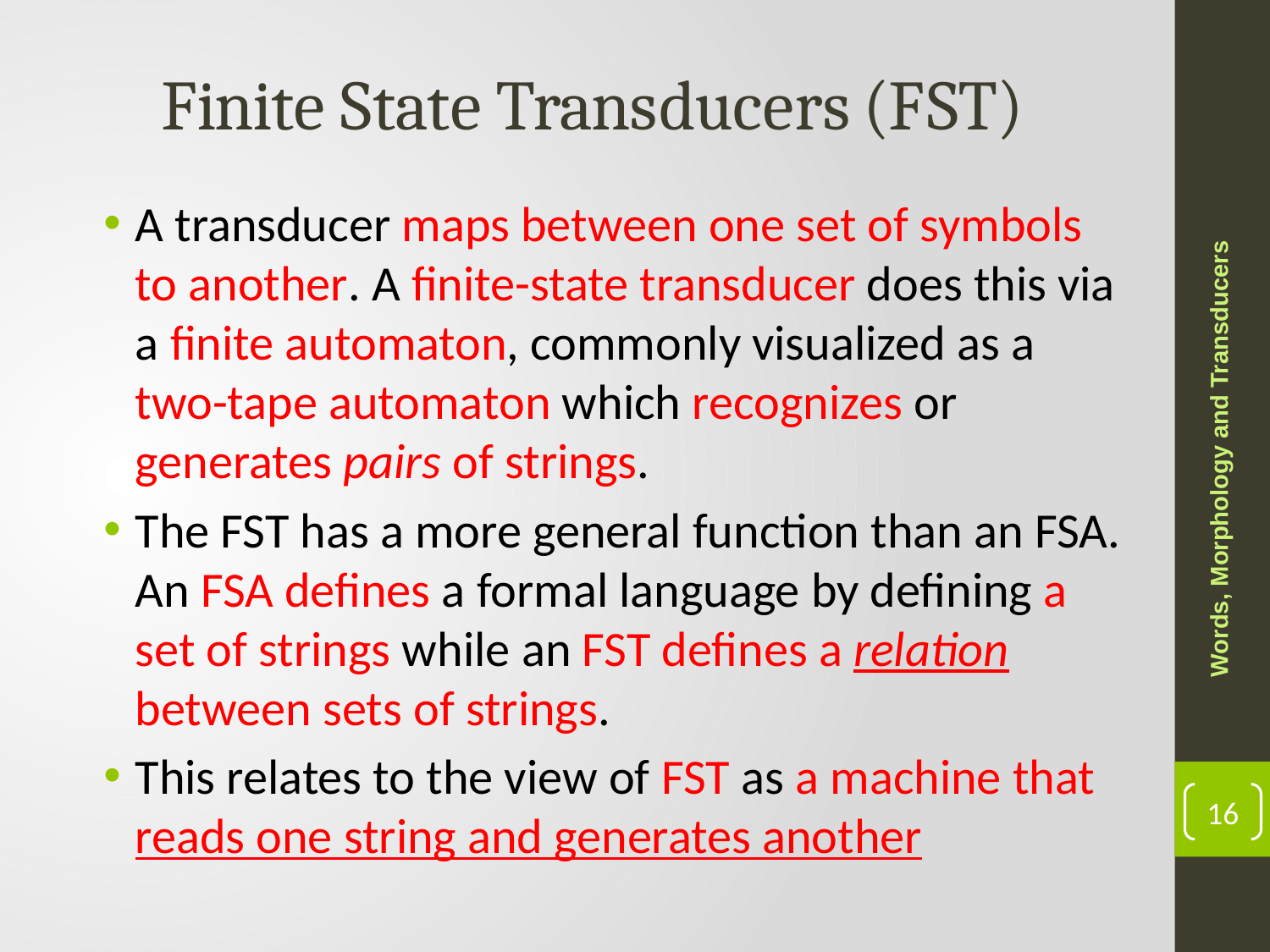

# Finite State Transducers (FST)
A transducer maps between one set of symbols to another. A finite-state transducer does this via a finite automaton, commonly visualized as a two-tape automaton which recognizes or generates pairs of strings.
The FST has a more general function than an FSA. An FSA defines a formal language by defining a set of strings while an FST defines a relation between sets of strings.
This relates to the view of FST as a machine that reads one string and generates another

Words, Morphology and Transducers
16